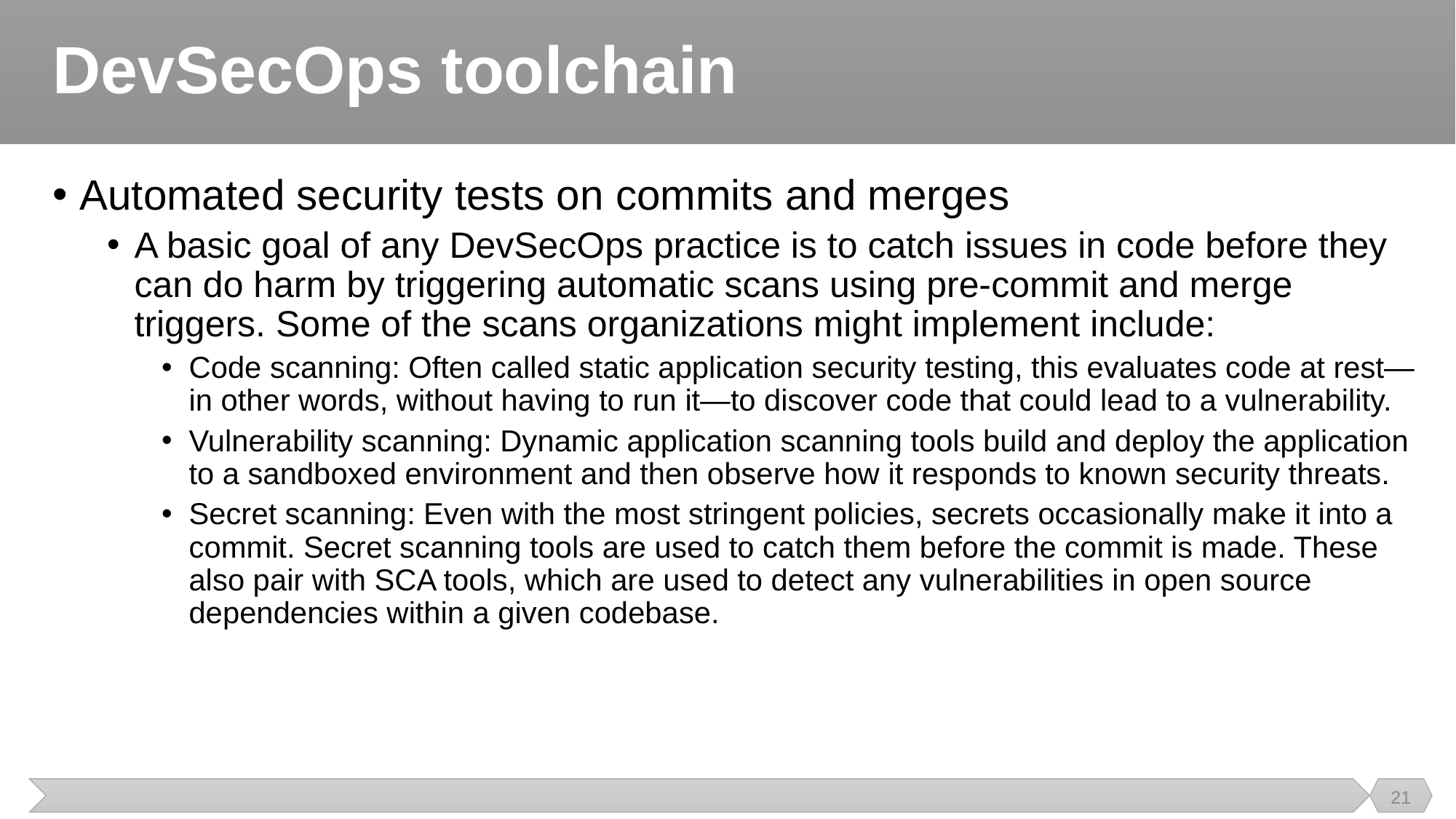

# DevSecOps toolchain
Automated security tests on commits and merges
A basic goal of any DevSecOps practice is to catch issues in code before they can do harm by triggering automatic scans using pre-commit and merge triggers. Some of the scans organizations might implement include:
Code scanning: Often called static application security testing, this evaluates code at rest—in other words, without having to run it—to discover code that could lead to a vulnerability.
Vulnerability scanning: Dynamic application scanning tools build and deploy the application to a sandboxed environment and then observe how it responds to known security threats.
Secret scanning: Even with the most stringent policies, secrets occasionally make it into a commit. Secret scanning tools are used to catch them before the commit is made. These also pair with SCA tools, which are used to detect any vulnerabilities in open source dependencies within a given codebase.
21